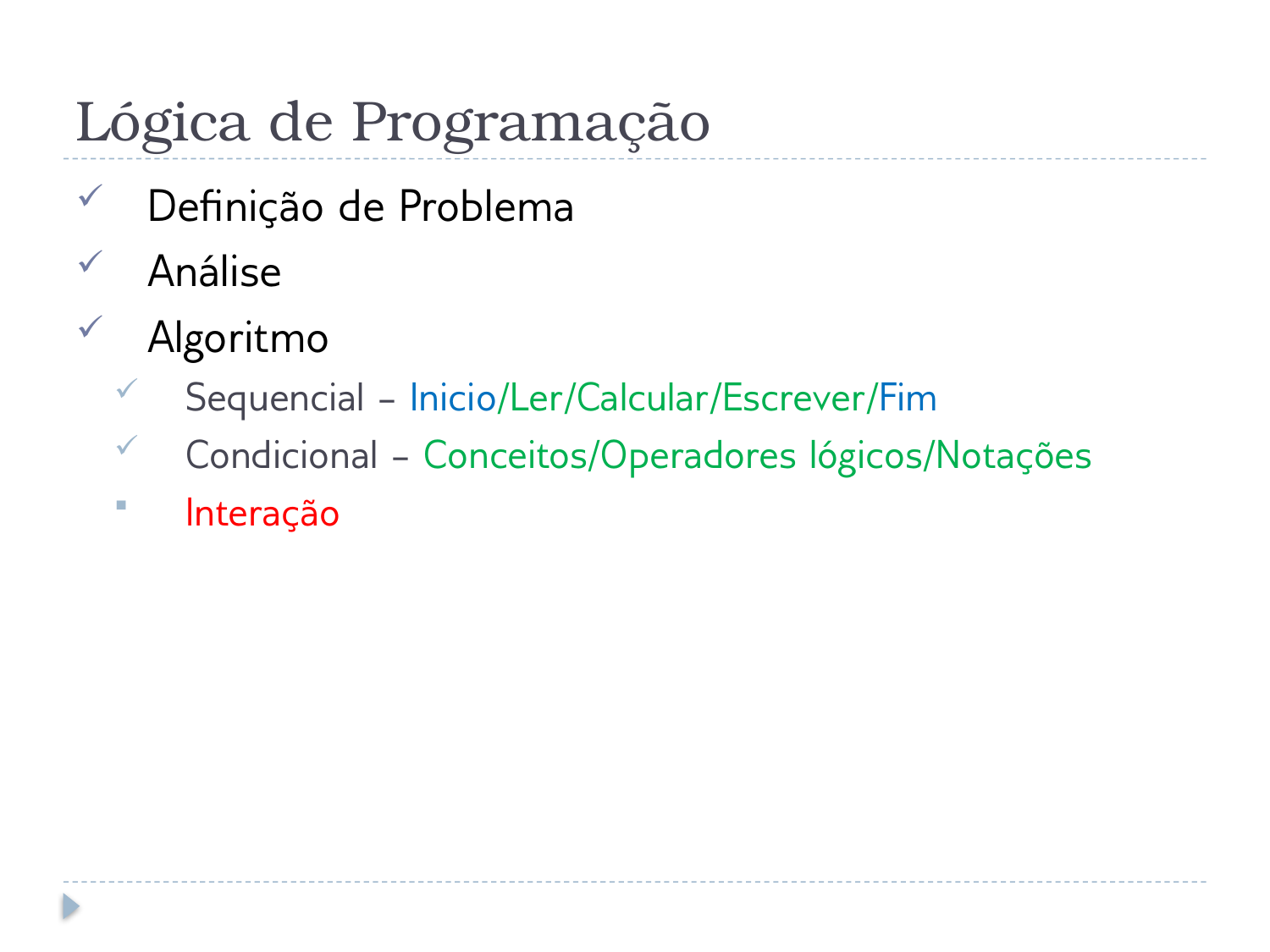

# Lógica de Programação
Definição de Problema
Análise
Algoritmo
Sequencial – Inicio/Ler/Calcular/Escrever/Fim
Condicional – Conceitos/Operadores lógicos/Notações
Interação